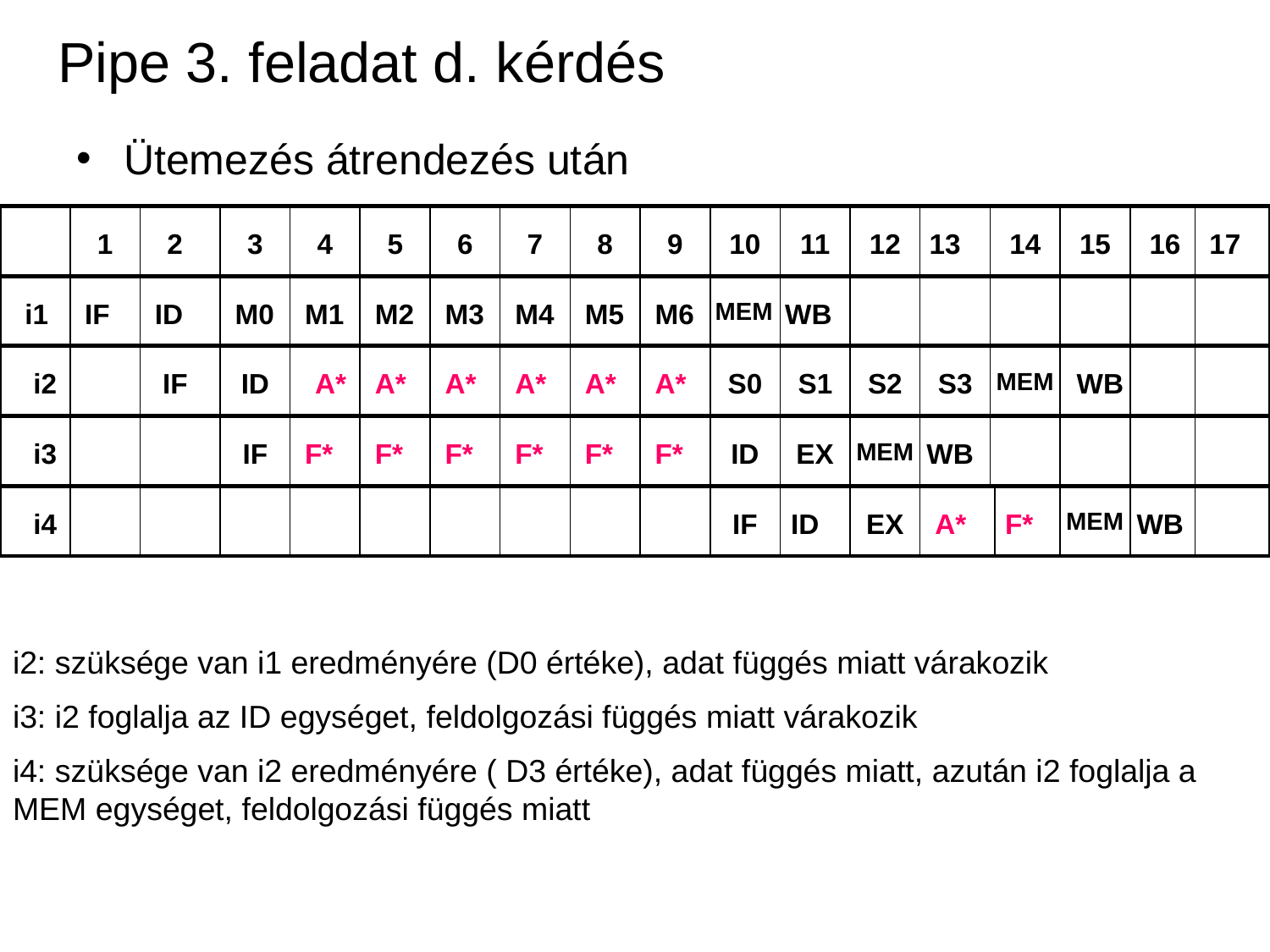

Pipe 3. feladat d. kérdés
Ütemezés átrendezés után

1
2
3
4
5
6
7
8
9
10
11
12
13
14
15
16
17

i1
IF
ID
M0
M1
M2
M3
M4
M5
M6
MEM
WB

i2
IF
ID
A*
A*
A*
A*
A*
A*
S0
S1
S2
S3
MEM
WB

i3
IF
F*
F*
F*
F*
F*
F*
ID
EX
MEM
WB

i4
EX
A*
F*
MEM
WB
IF
ID
i2: szüksége van i1 eredményére (D0 értéke), adat függés miatt várakozik
i3: i2 foglalja az ID egységet, feldolgozási függés miatt várakozik
i4: szüksége van i2 eredményére ( D3 értéke), adat függés miatt, azután i2 foglalja a MEM egységet, feldolgozási függés miatt